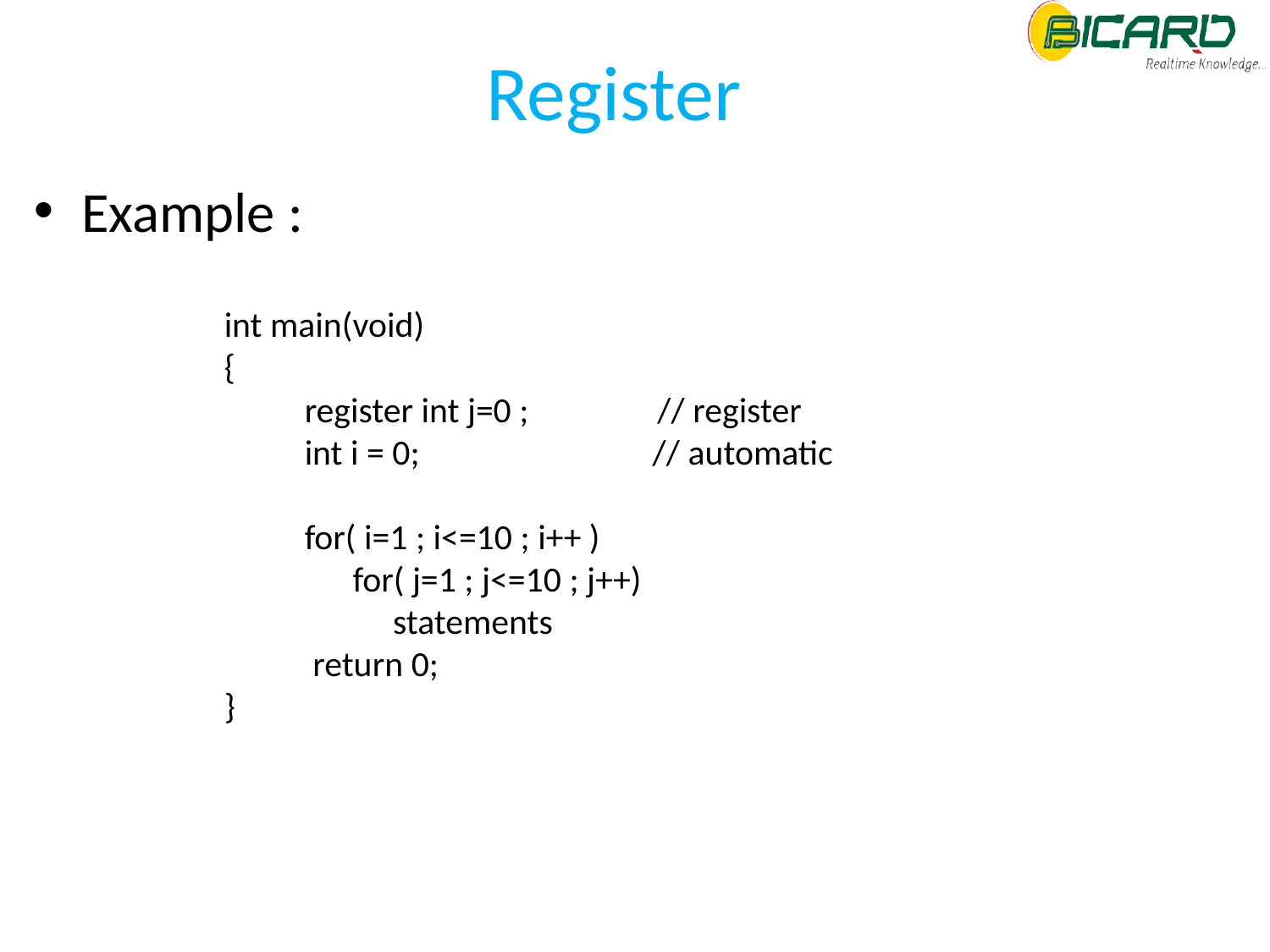

# Register
Example :
int main(void)
{
          register int j=0 ;                // register
          int i = 0;                             // automatic

          for( i=1 ; i<=10 ; i++ )
                for( j=1 ; j<=10 ; j++)
                     statements
           return 0;
}